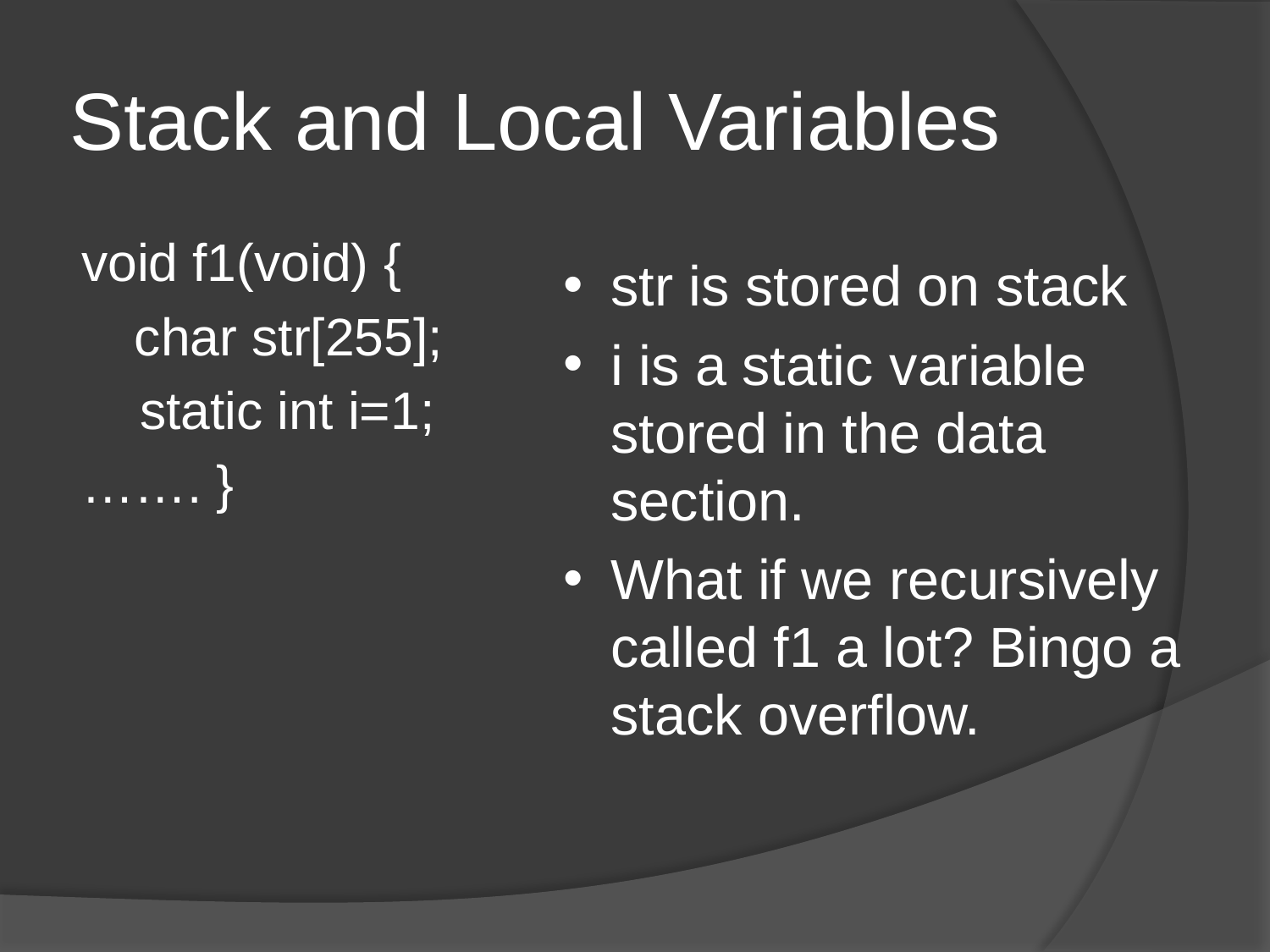

# Stack and Local Variables
void f1(void) {
	char str[255];
    static int i=1;
……. }

str is stored on stack
i is a static variable stored in the data section.
What if we recursively called f1 a lot? Bingo a stack overflow.